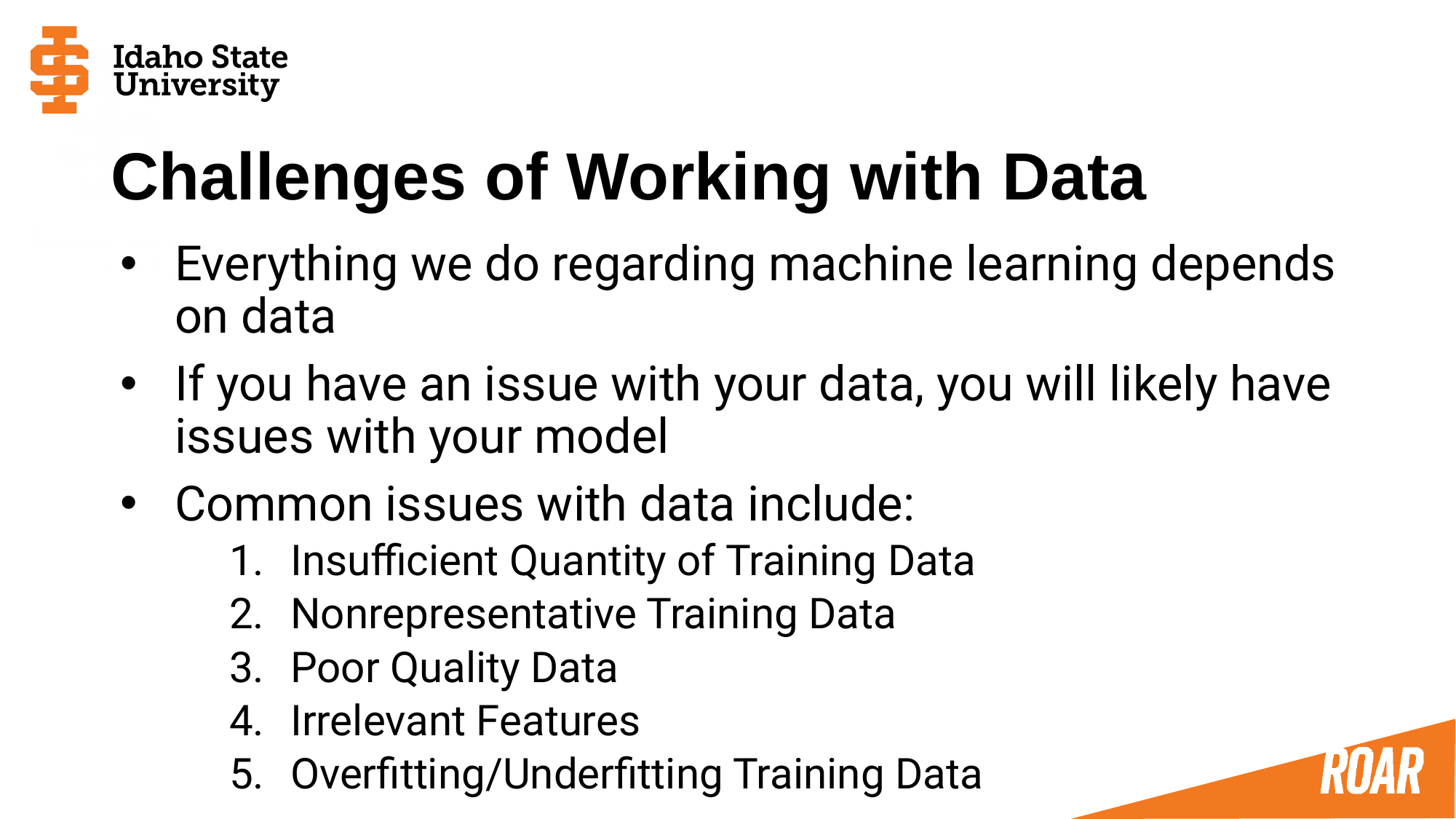

# Challenges of Working with Data
Everything we do regarding machine learning depends on data
If you have an issue with your data, you will likely have issues with your model
Common issues with data include:
Insufficient Quantity of Training Data
Nonrepresentative Training Data
Poor Quality Data
Irrelevant Features
Overfitting/Underfitting Training Data